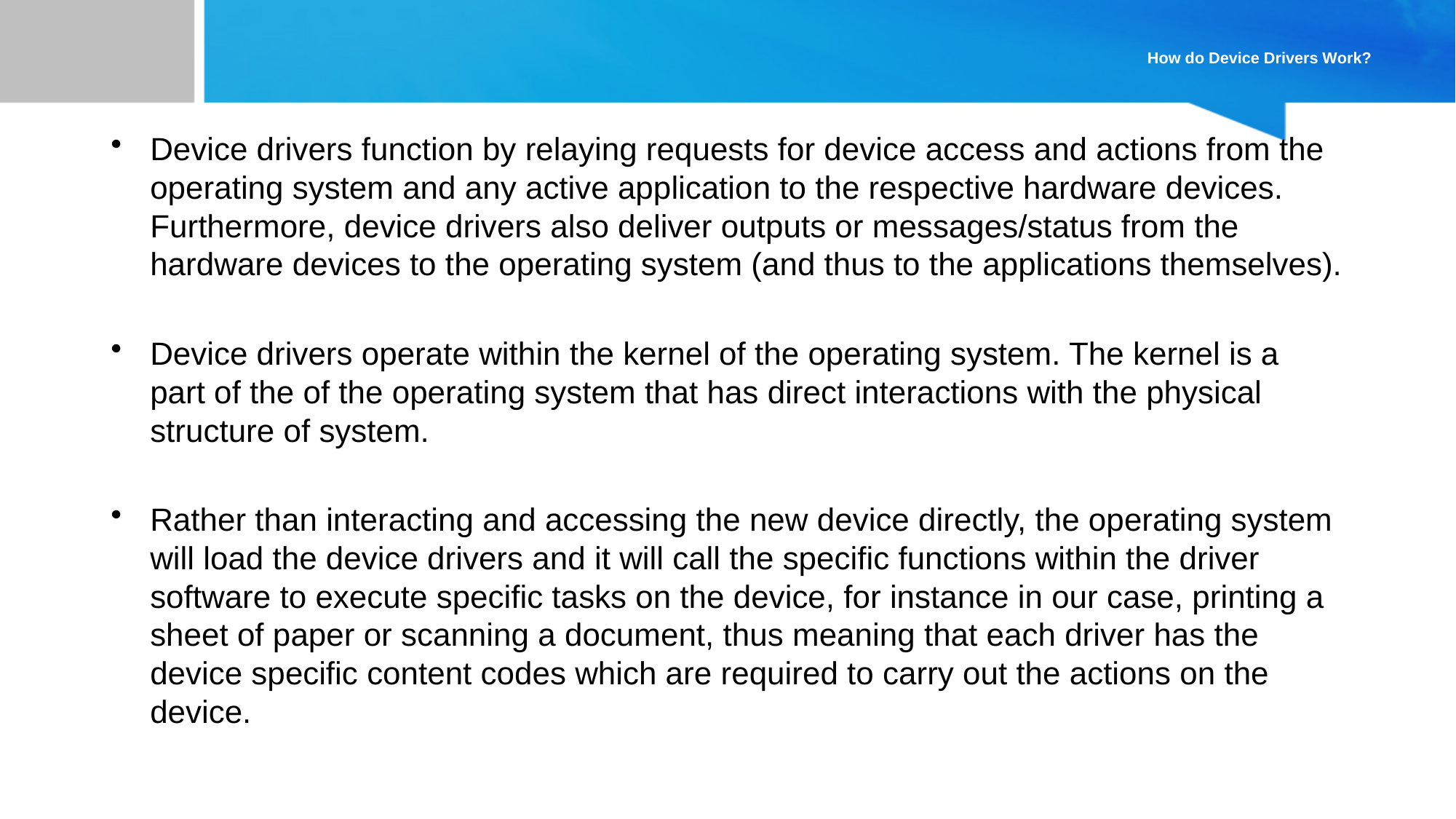

# How do Device Drivers Work?

Device drivers function by relaying requests for device access and actions from the operating system and any active application to the respective hardware devices. Furthermore, device drivers also deliver outputs or messages/status from the hardware devices to the operating system (and thus to the applications themselves).

Device drivers operate within the kernel of the operating system. The kernel is a part of the of the operating system that has direct interactions with the physical structure of system.

Rather than interacting and accessing the new device directly, the operating system will load the device drivers and it will call the specific functions within the driver software to execute specific tasks on the device, for instance in our case, printing a sheet of paper or scanning a document, thus meaning that each driver has the device specific content codes which are required to carry out the actions on the device.